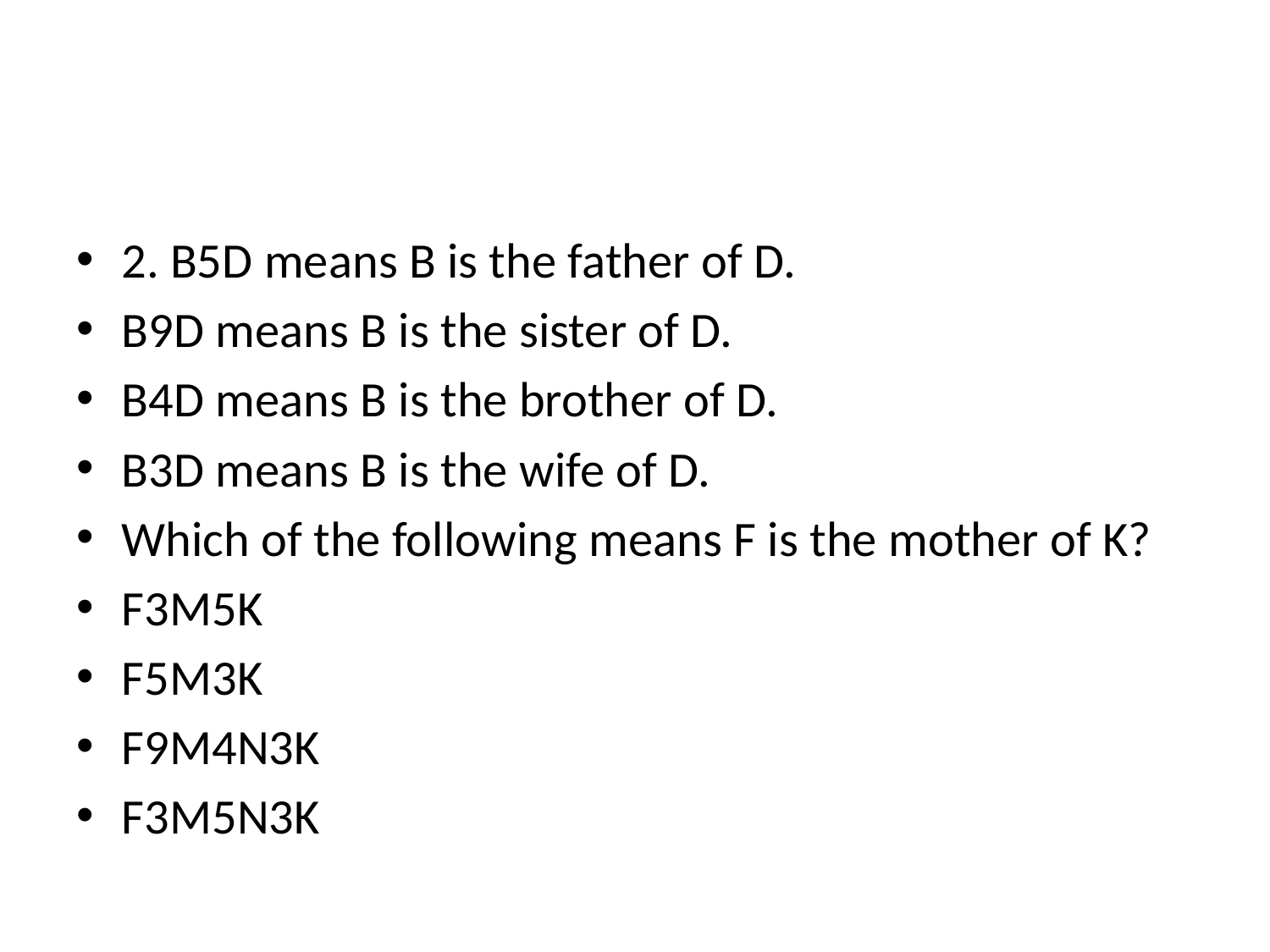

#
2. B5D means B is the father of D.
B9D means B is the sister of D.
B4D means B is the brother of D.
B3D means B is the wife of D.
Which of the following means F is the mother of K?
F3M5K
F5M3K
F9M4N3K
F3M5N3K